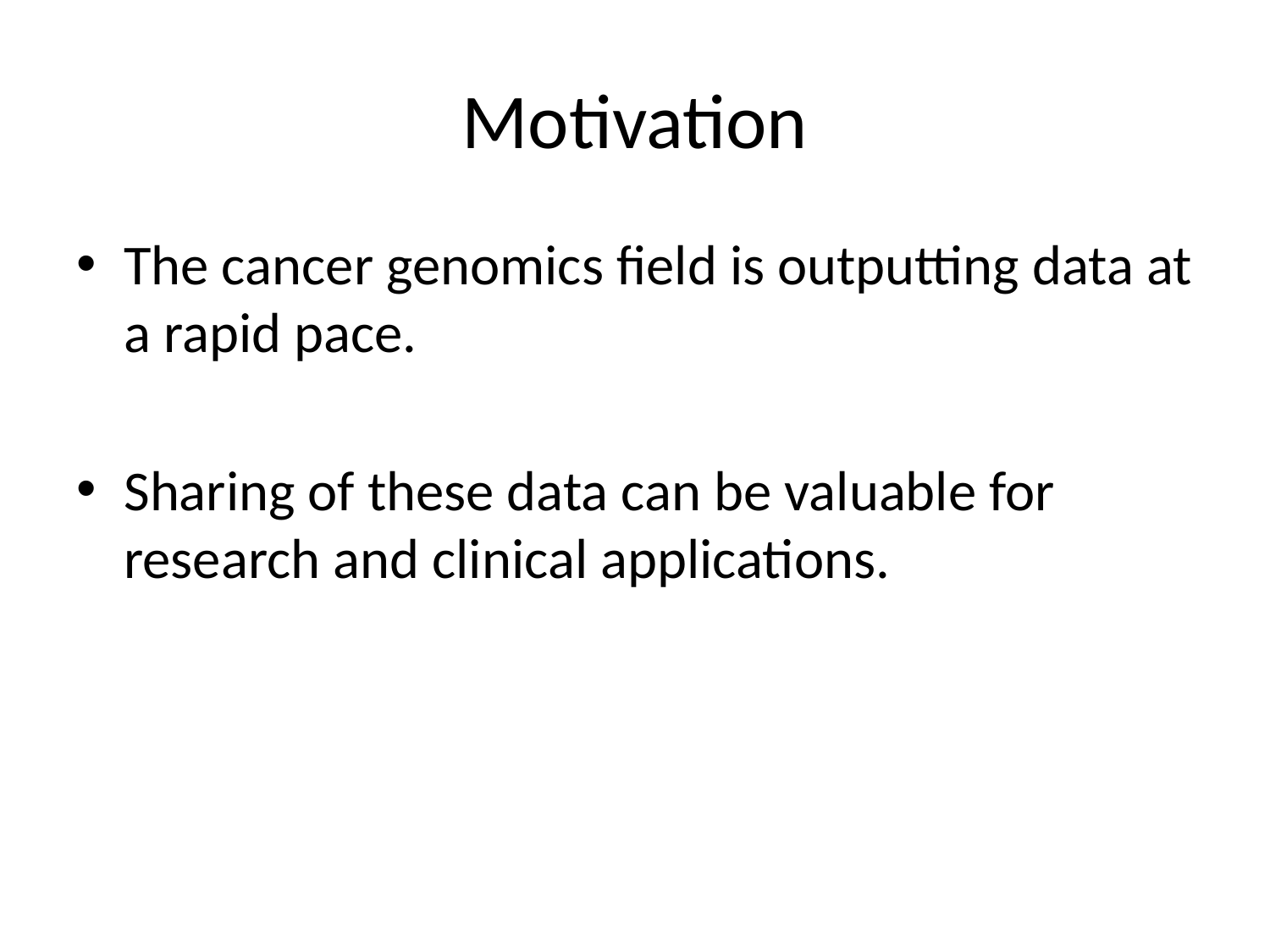

# Motivation
The cancer genomics field is outputting data at a rapid pace.

Sharing of these data can be valuable for research and clinical applications.